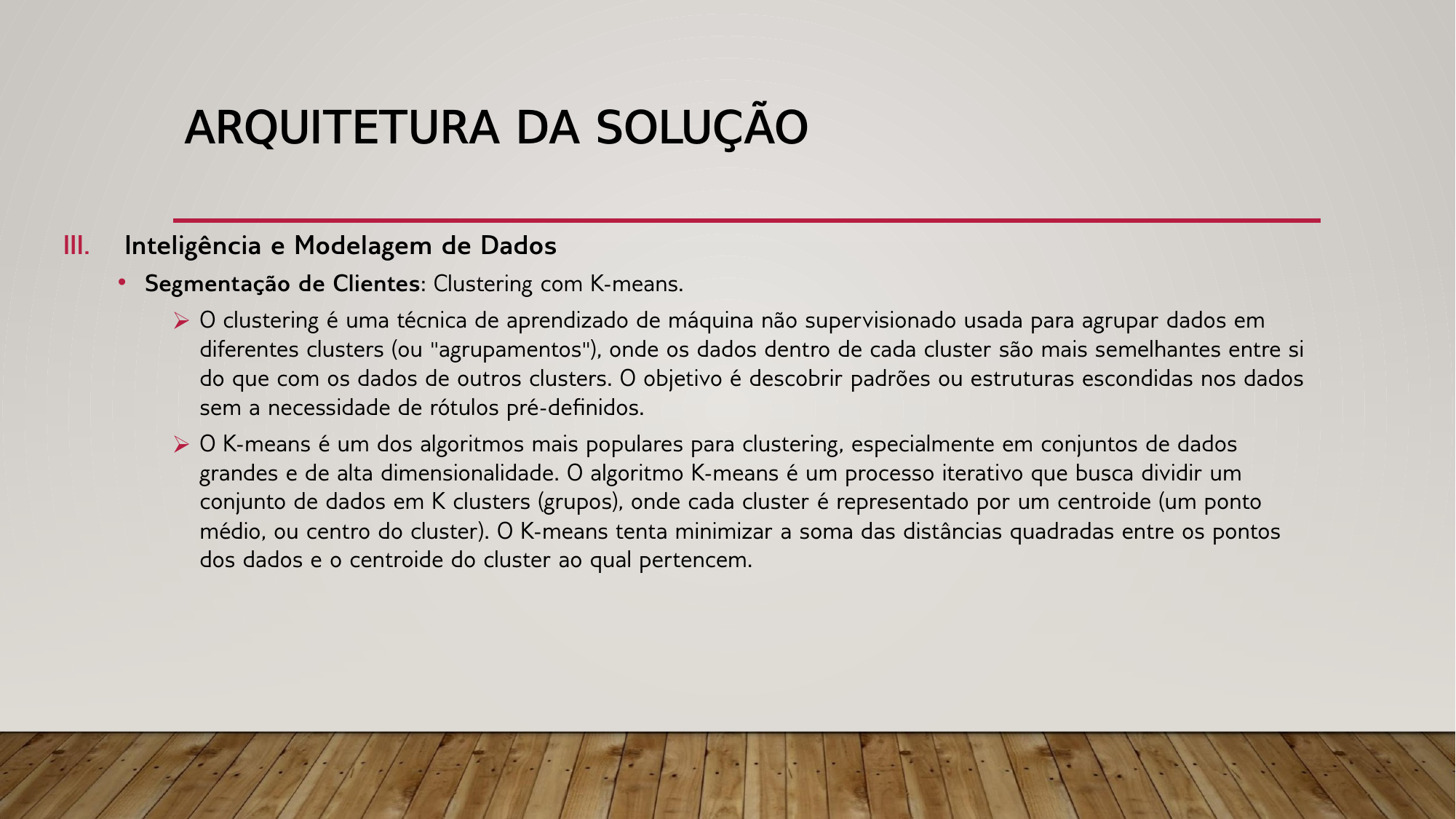

# ARQUITETURA DA SOLUÇÃO
Inteligência e Modelagem de Dados
Segmentação de Clientes: Clustering com K-means.
O clustering é uma técnica de aprendizado de máquina não supervisionado usada para agrupar dados em diferentes clusters (ou "agrupamentos"), onde os dados dentro de cada cluster são mais semelhantes entre si do que com os dados de outros clusters. O objetivo é descobrir padrões ou estruturas escondidas nos dados sem a necessidade de rótulos pré-definidos.
O K-means é um dos algoritmos mais populares para clustering, especialmente em conjuntos de dados grandes e de alta dimensionalidade. O algoritmo K-means é um processo iterativo que busca dividir um conjunto de dados em K clusters (grupos), onde cada cluster é representado por um centroide (um ponto médio, ou centro do cluster). O K-means tenta minimizar a soma das distâncias quadradas entre os pontos dos dados e o centroide do cluster ao qual pertencem.